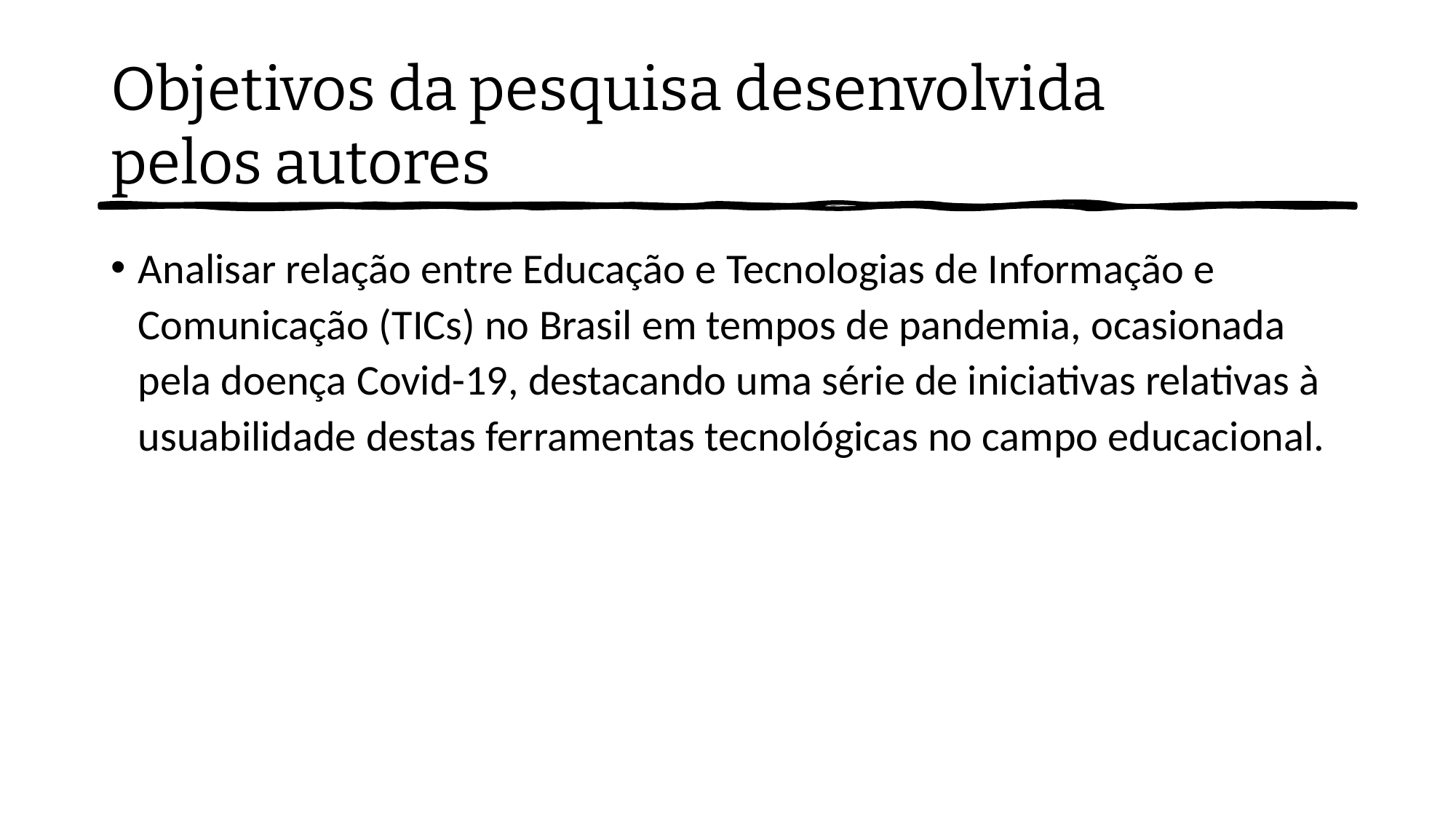

# Objetivos da pesquisa desenvolvida  pelos autores
Analisar relação entre Educação e Tecnologias de Informação e Comunicação (TICs) no Brasil em tempos de pandemia, ocasionada pela doença Covid-19, destacando uma série de iniciativas relativas à usuabilidade destas ferramentas tecnológicas no campo educacional.